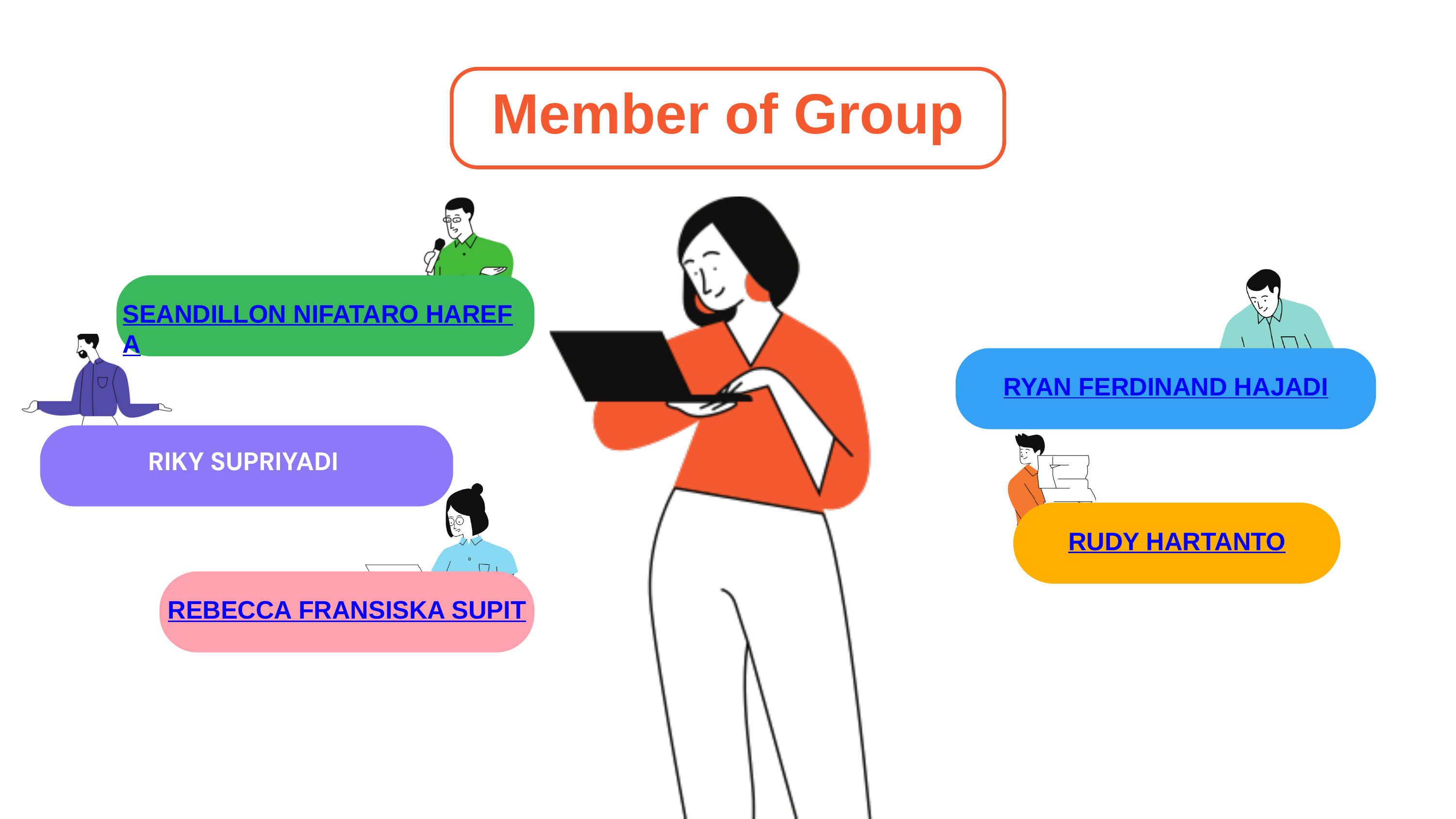

Member of Group

SEANDILLON NIFATARO HAREFA

RYAN FERDINAND HAJADI

RIKY SUPRIYADI

RUDY HARTANTO

REBECCA FRANSISKA SUPIT